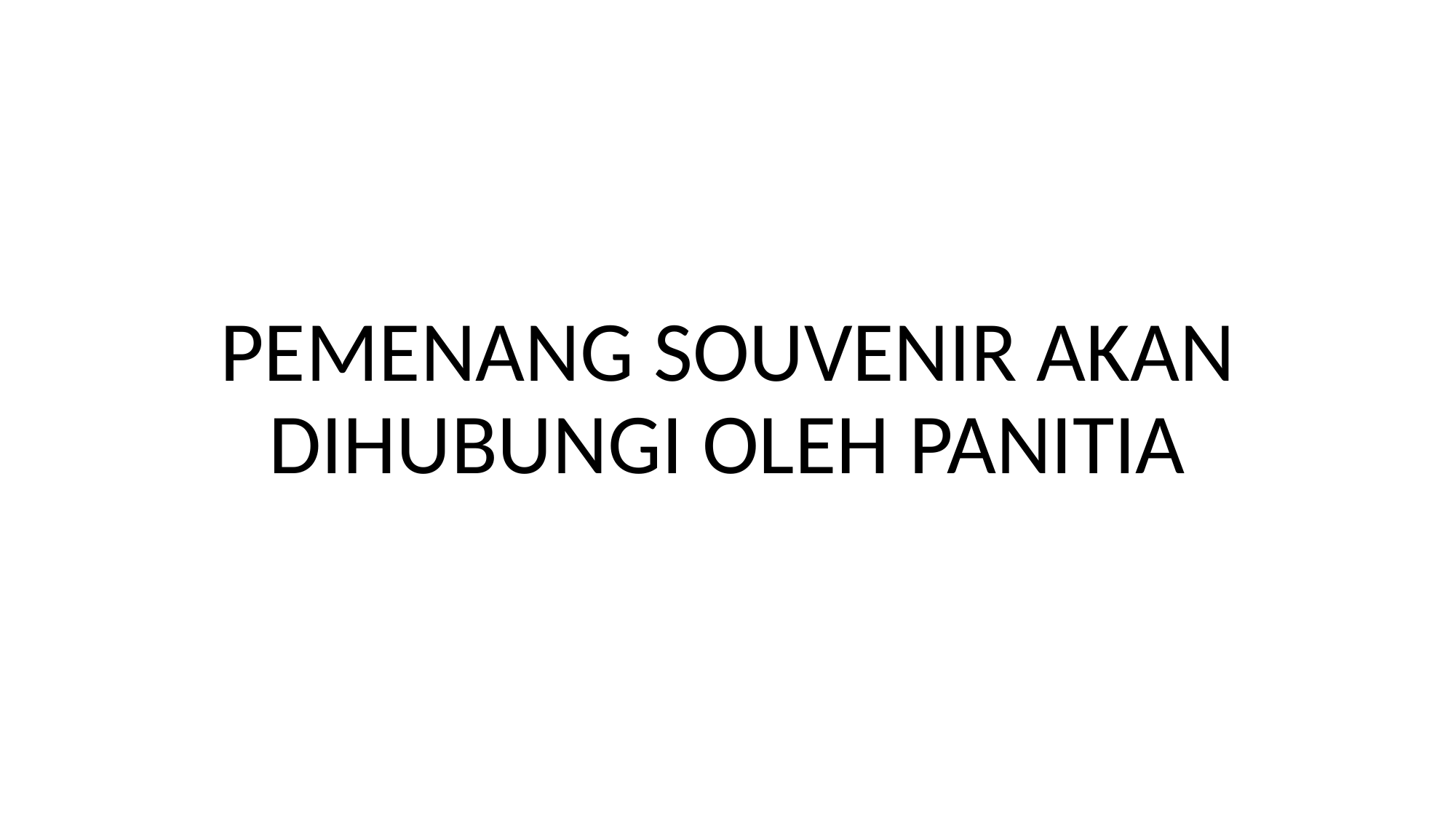

# PEMENANG SOUVENIR AKAN DIHUBUNGI OLEH PANITIA